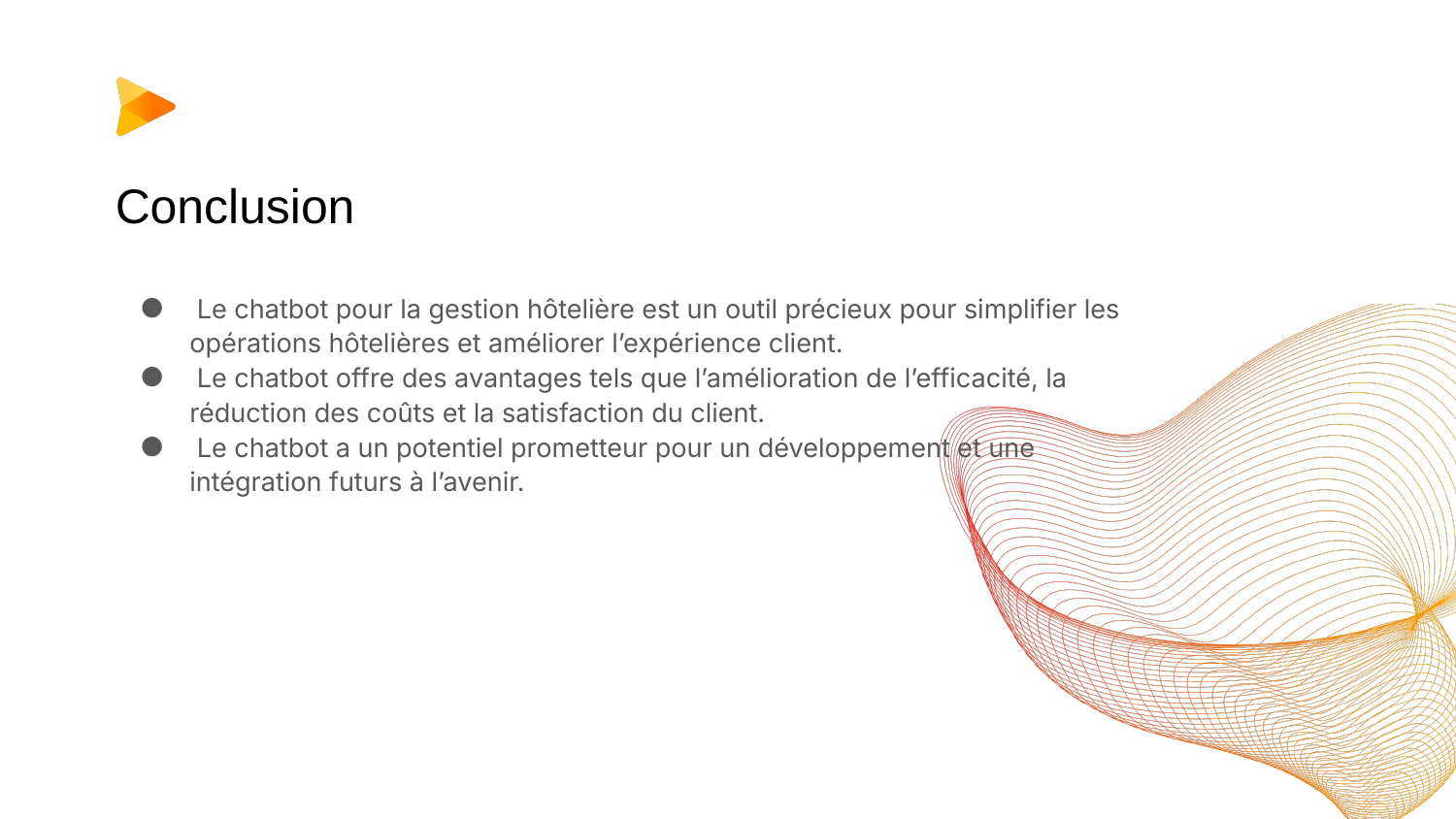

# Conclusion
 Le chatbot pour la gestion hôtelière est un outil précieux pour simplifier les opérations hôtelières et améliorer l’expérience client.
 Le chatbot offre des avantages tels que l’amélioration de l’efficacité, la réduction des coûts et la satisfaction du client.
 Le chatbot a un potentiel prometteur pour un développement et une intégration futurs à l’avenir.